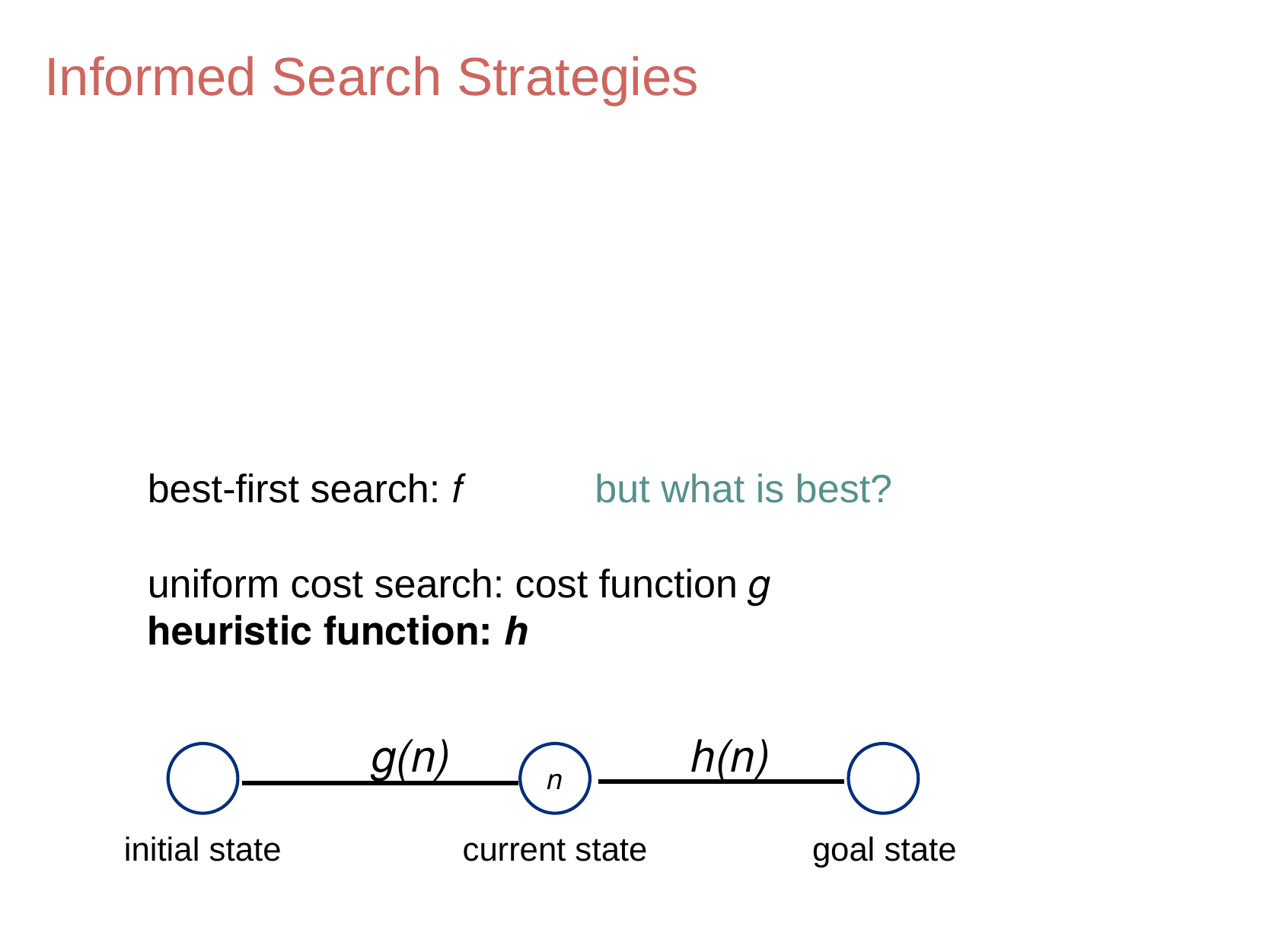

Informed Search Strategies
best-first search: f            but what is best?

uniform cost search: cost function g
heuristic function: h
g(n)
h(n)

n

initial state
current state
goal state